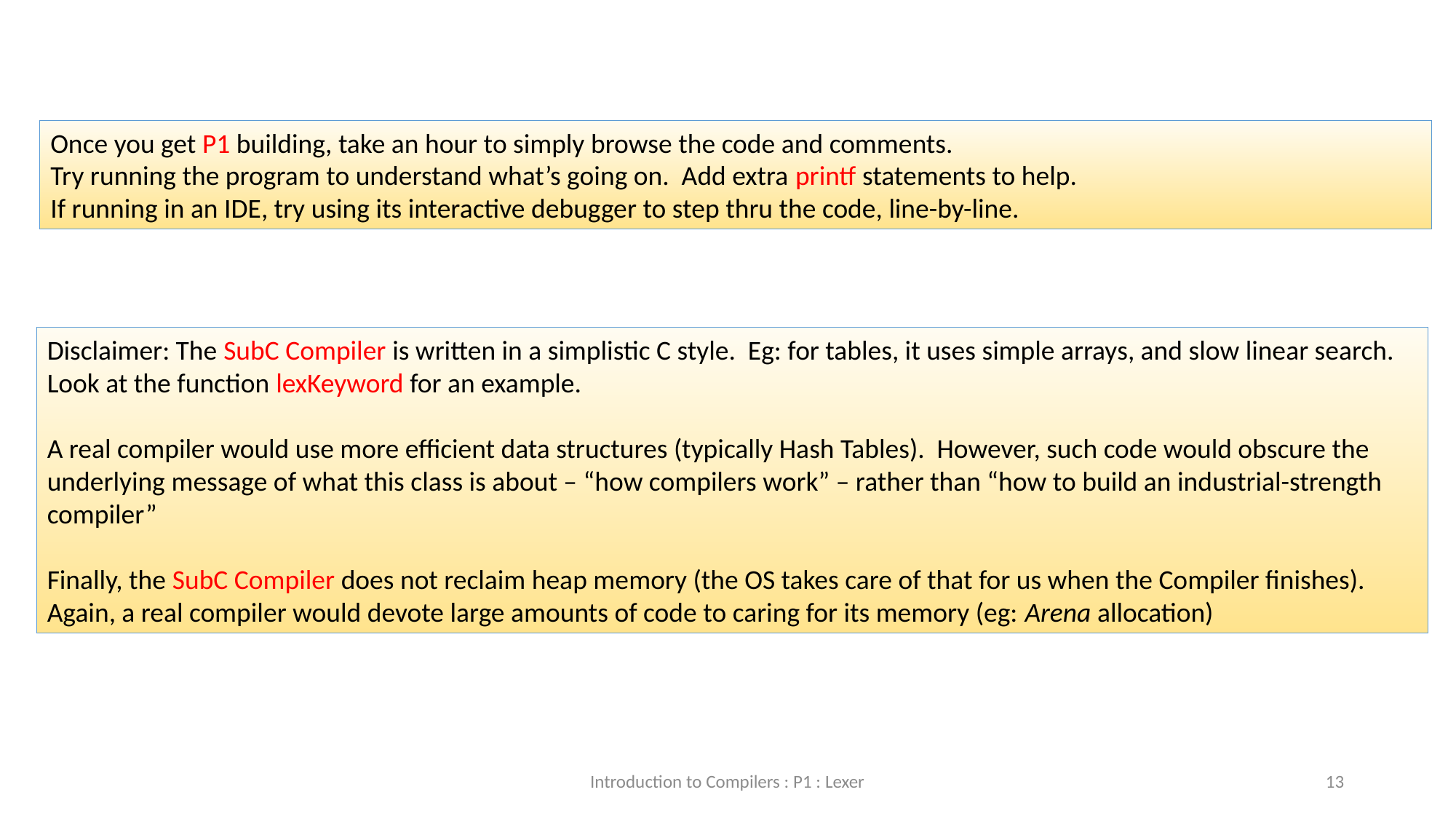

Once you get P1 building, take an hour to simply browse the code and comments.
Try running the program to understand what’s going on.  Add extra printf statements to help.
If running in an IDE, try using its interactive debugger to step thru the code, line-by-line.
Disclaimer: The SubC Compiler is written in a simplistic C style.  Eg: for tables, it uses simple arrays, and slow linear search.  Look at the function lexKeyword for an example.

A real compiler would use more efficient data structures (typically Hash Tables).  However, such code would obscure the underlying message of what this class is about – “how compilers work” – rather than “how to build an industrial-strength compiler”

Finally, the SubC Compiler does not reclaim heap memory (the OS takes care of that for us when the Compiler finishes).  Again, a real compiler would devote large amounts of code to caring for its memory (eg: Arena allocation)
Introduction to Compilers : P1 : Lexer
13